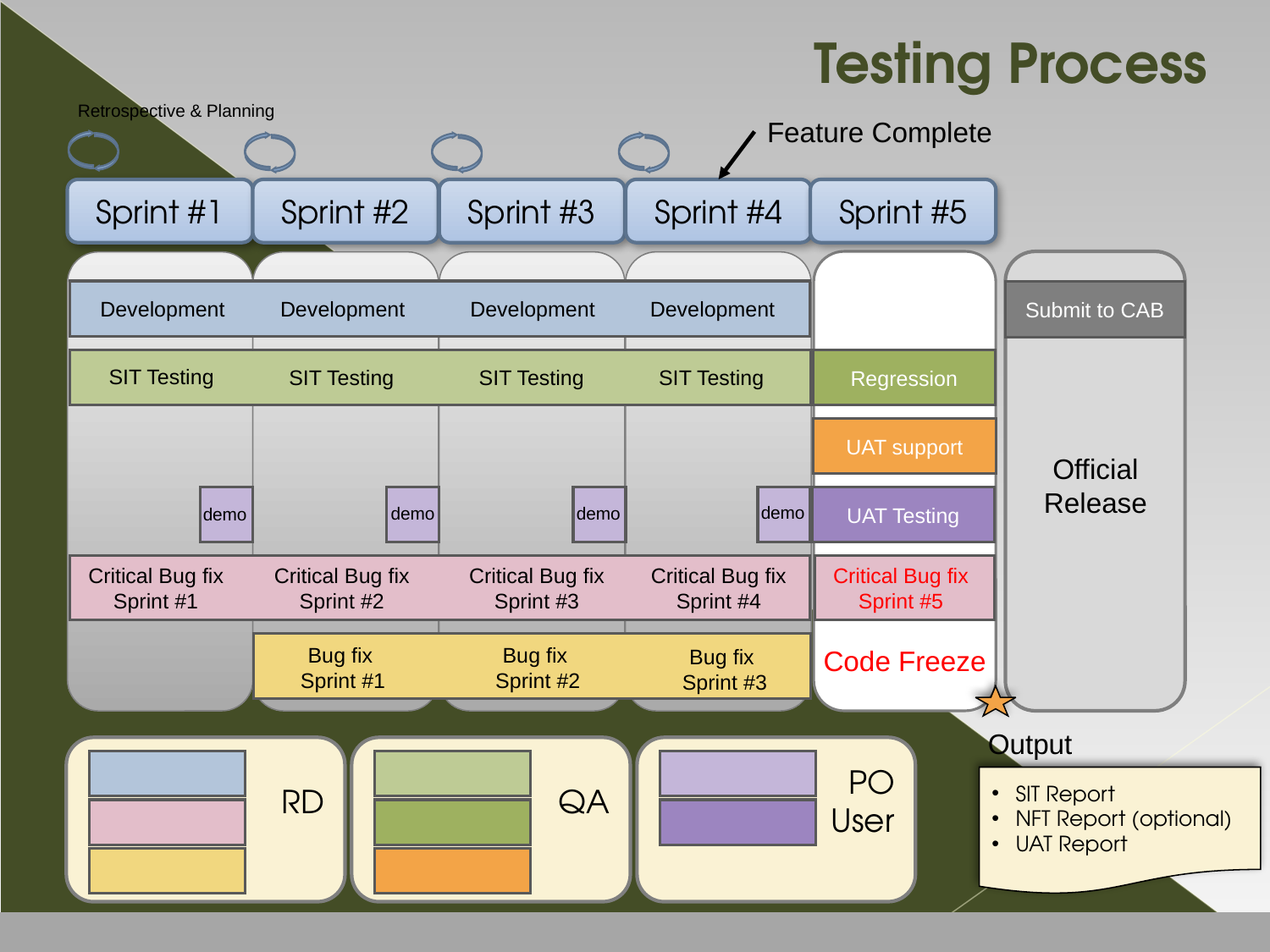

Testing Process
Retrospective & Planning
Feature Complete

Sprint #1
Sprint #2
Sprint #3
Sprint #4
Sprint #5

Development
Development
Development
Development
Submit to CAB

Regression
SIT Testing
SIT Testing
SIT Testing
SIT Testing
UAT support
Official
Release

UAT Testing
demo
demo
demo
demo

Critical Bug fix
Sprint #1
Critical Bug fix
Sprint #2
Critical Bug fix
Sprint #3
Critical Bug fix
Sprint #4

Critical Bug fix
Sprint #5

Bug fix
Sprint #1
Bug fix
Sprint #2
Bug fix
Sprint #3
Code Freeze

Output
RD

QA

PO
User

SIT Report
NFT Report (optional)
UAT Report